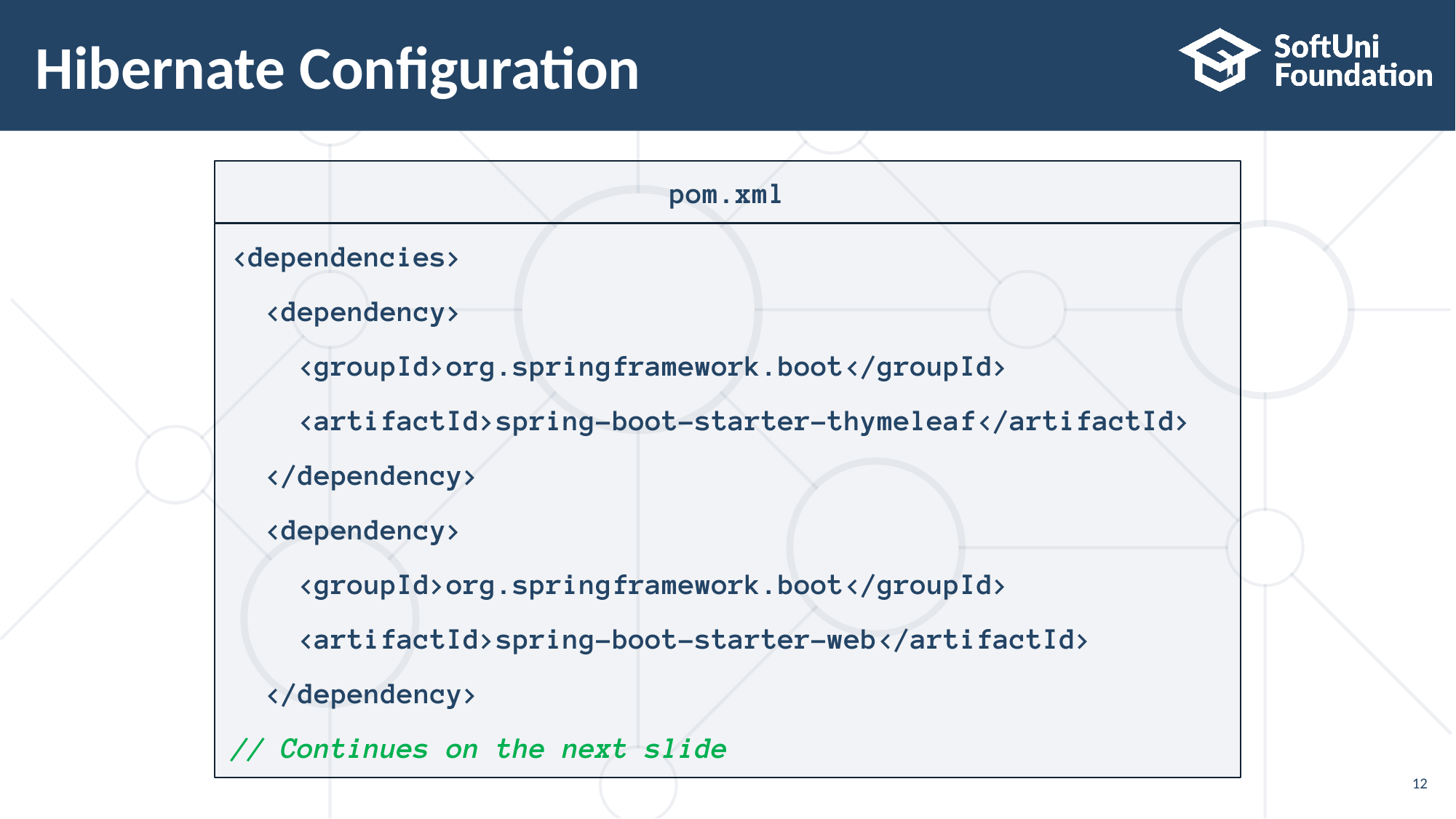

# Hibernate Configuration
pom.xml
<dependencies>
  <dependency>
    <groupId>org.springframework.boot</groupId>
    <artifactId>spring-boot-starter-thymeleaf</artifactId>
  </dependency>
  <dependency>
    <groupId>org.springframework.boot</groupId>
    <artifactId>spring-boot-starter-web</artifactId>
  </dependency>
// Continues on the next slide
12